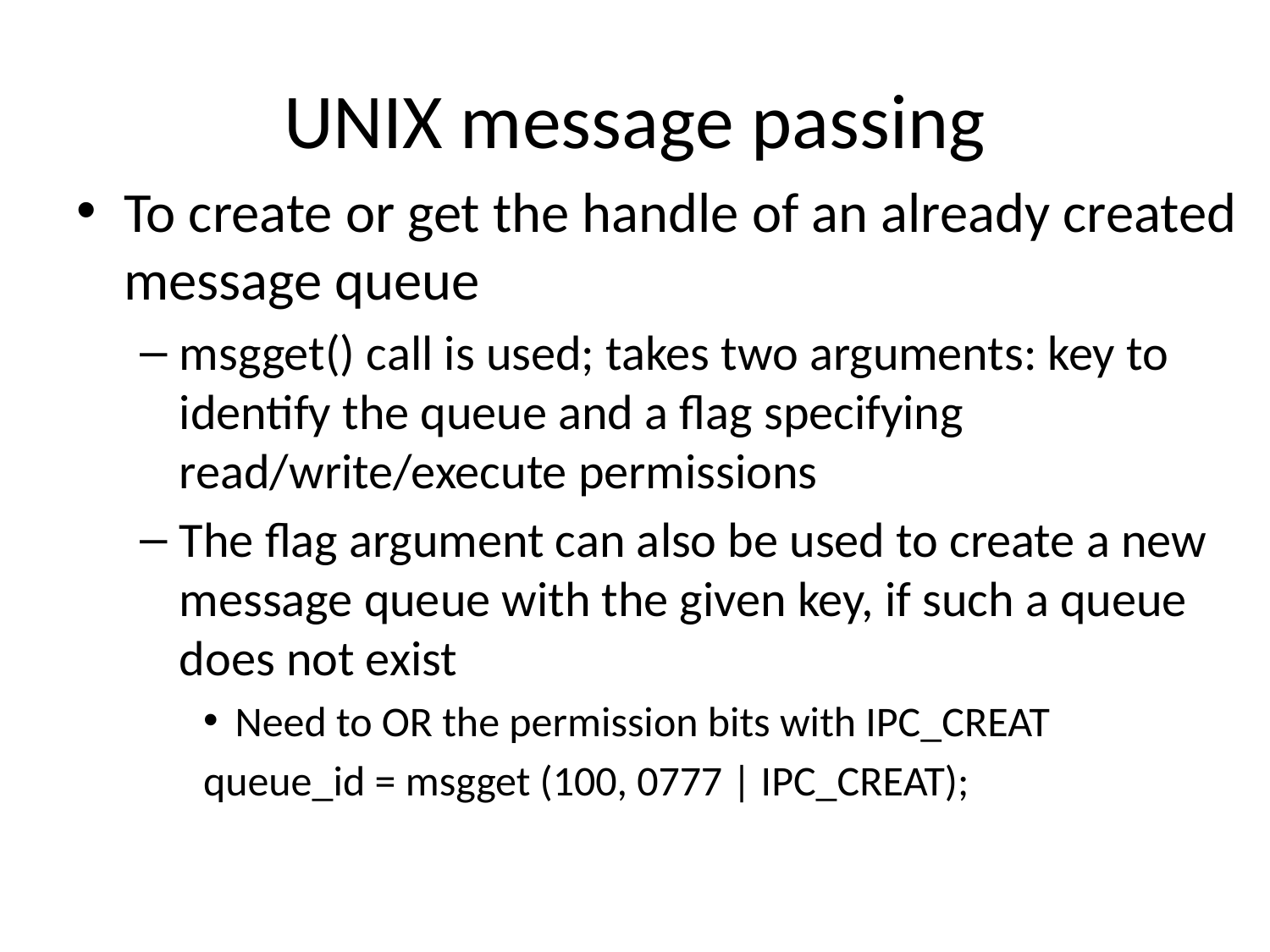

# UNIX message passing
To create or get the handle of an already created message queue
msgget() call is used; takes two arguments: key to identify the queue and a flag specifying read/write/execute permissions
The flag argument can also be used to create a new message queue with the given key, if such a queue does not exist
Need to OR the permission bits with IPC_CREAT
queue_id = msgget (100, 0777 | IPC_CREAT);